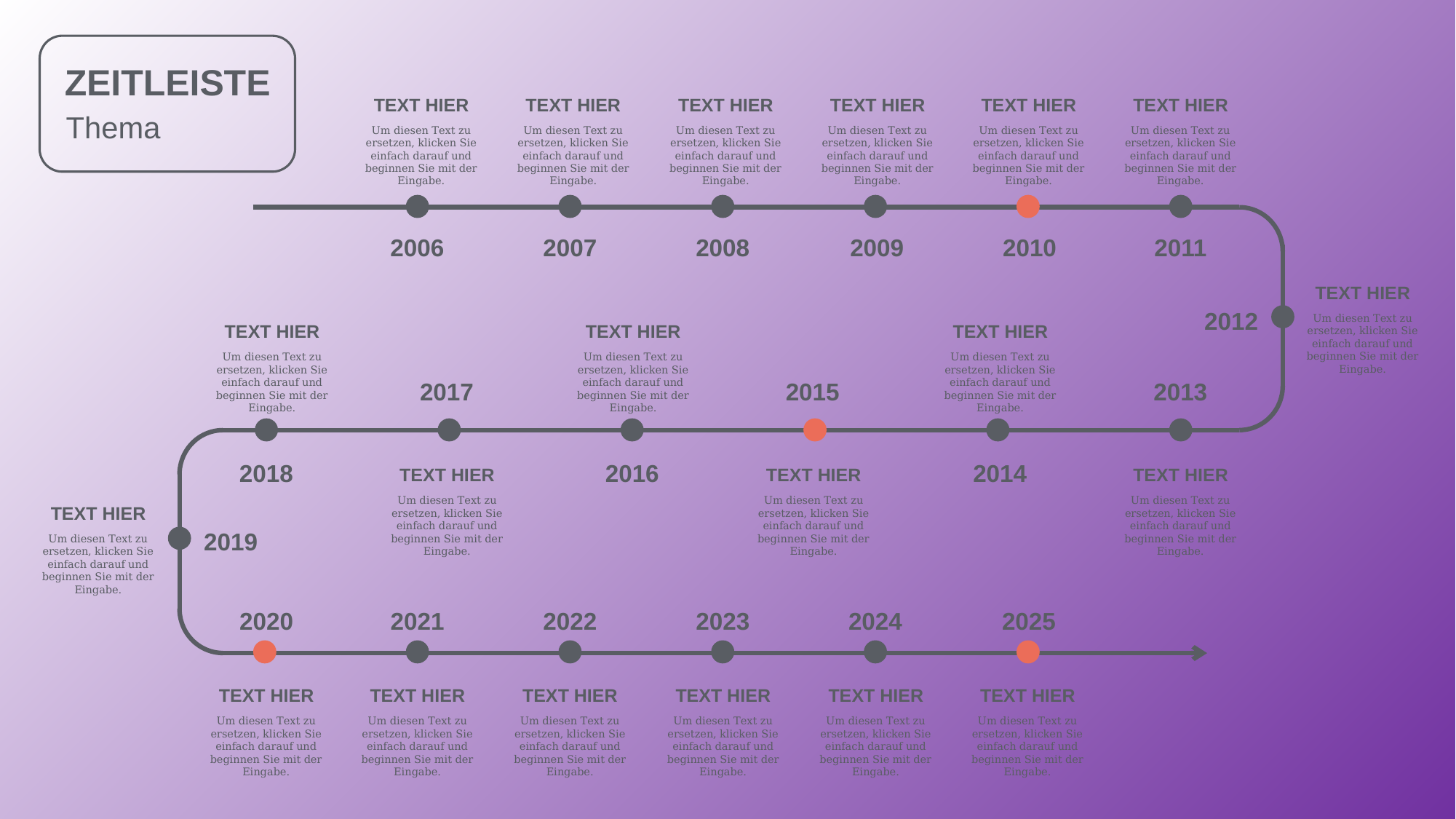

ZEITLEISTE
Thema
TEXT HIER
TEXT HIER
TEXT HIER
TEXT HIER
TEXT HIER
TEXT HIER
Um diesen Text zu ersetzen, klicken Sie einfach darauf und beginnen Sie mit der Eingabe.
Um diesen Text zu ersetzen, klicken Sie einfach darauf und beginnen Sie mit der Eingabe.
Um diesen Text zu ersetzen, klicken Sie einfach darauf und beginnen Sie mit der Eingabe.
Um diesen Text zu ersetzen, klicken Sie einfach darauf und beginnen Sie mit der Eingabe.
Um diesen Text zu ersetzen, klicken Sie einfach darauf und beginnen Sie mit der Eingabe.
Um diesen Text zu ersetzen, klicken Sie einfach darauf und beginnen Sie mit der Eingabe.

2006
2007
2008
2009
2010
2011
TEXT HIER
2012

Um diesen Text zu ersetzen, klicken Sie einfach darauf und beginnen Sie mit der Eingabe.
TEXT HIER
TEXT HIER
TEXT HIER
Um diesen Text zu ersetzen, klicken Sie einfach darauf und beginnen Sie mit der Eingabe.
Um diesen Text zu ersetzen, klicken Sie einfach darauf und beginnen Sie mit der Eingabe.
Um diesen Text zu ersetzen, klicken Sie einfach darauf und beginnen Sie mit der Eingabe.
2017
2015
2013

2018
2016
2014
TEXT HIER
TEXT HIER
TEXT HIER
Um diesen Text zu ersetzen, klicken Sie einfach darauf und beginnen Sie mit der Eingabe.
Um diesen Text zu ersetzen, klicken Sie einfach darauf und beginnen Sie mit der Eingabe.
Um diesen Text zu ersetzen, klicken Sie einfach darauf und beginnen Sie mit der Eingabe.
TEXT HIER
2019
Um diesen Text zu ersetzen, klicken Sie einfach darauf und beginnen Sie mit der Eingabe.

2020
2021
2022
2023
2024
2025

TEXT HIER
TEXT HIER
TEXT HIER
TEXT HIER
TEXT HIER
TEXT HIER
Um diesen Text zu ersetzen, klicken Sie einfach darauf und beginnen Sie mit der Eingabe.
Um diesen Text zu ersetzen, klicken Sie einfach darauf und beginnen Sie mit der Eingabe.
Um diesen Text zu ersetzen, klicken Sie einfach darauf und beginnen Sie mit der Eingabe.
Um diesen Text zu ersetzen, klicken Sie einfach darauf und beginnen Sie mit der Eingabe.
Um diesen Text zu ersetzen, klicken Sie einfach darauf und beginnen Sie mit der Eingabe.
Um diesen Text zu ersetzen, klicken Sie einfach darauf und beginnen Sie mit der Eingabe.